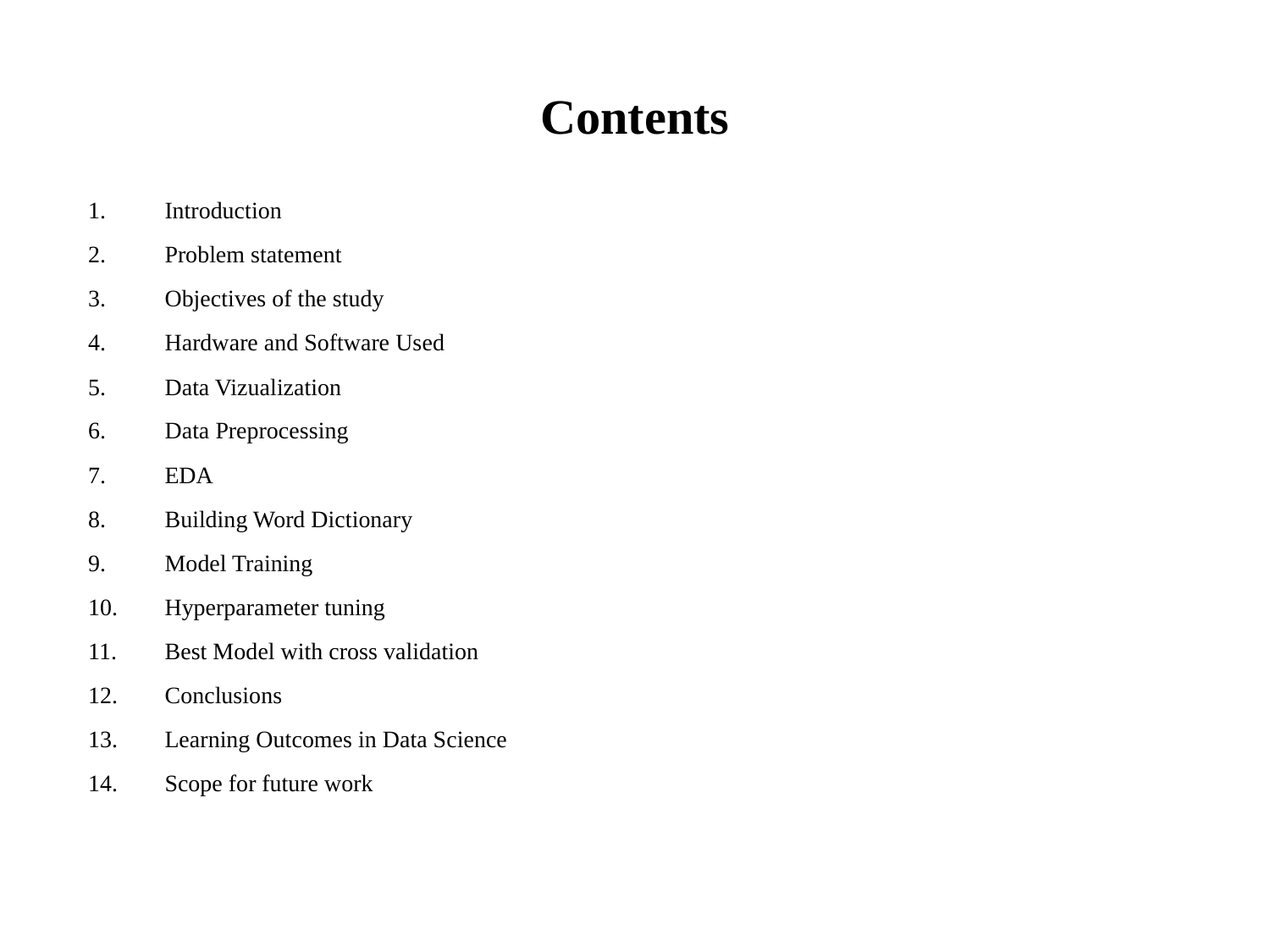

# Contents
Introduction
Problem statement
Objectives of the study
Hardware and Software Used
Data Vizualization
Data Preprocessing
EDA
Building Word Dictionary
Model Training
Hyperparameter tuning
Best Model with cross validation
Conclusions
Learning Outcomes in Data Science
Scope for future work